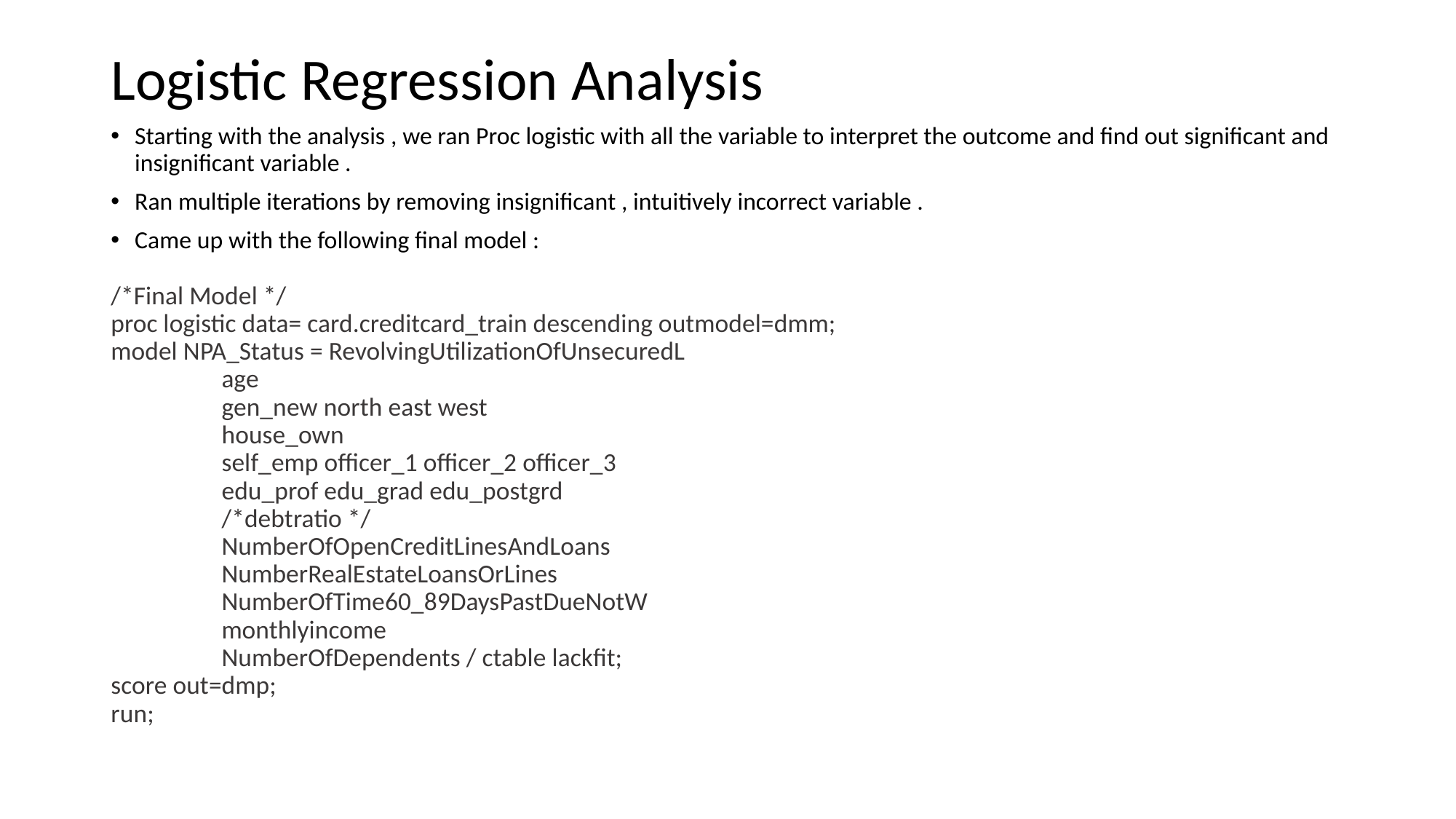

# Logistic Regression Analysis
Starting with the analysis , we ran Proc logistic with all the variable to interpret the outcome and find out significant and insignificant variable .
Ran multiple iterations by removing insignificant , intuitively incorrect variable .
Came up with the following final model :

/*Final Model */
proc logistic data= card.creditcard_train descending outmodel=dmm;
model NPA_Status = RevolvingUtilizationOfUnsecuredL
                   age
                   gen_new north east west
                   house_own
                   self_emp officer_1 officer_2 officer_3
                   edu_prof edu_grad edu_postgrd
                   /*debtratio */
                   NumberOfOpenCreditLinesAndLoans
                   NumberRealEstateLoansOrLines
                   NumberOfTime60_89DaysPastDueNotW
                   monthlyincome
                   NumberOfDependents / ctable lackfit;
score out=dmp;
run;